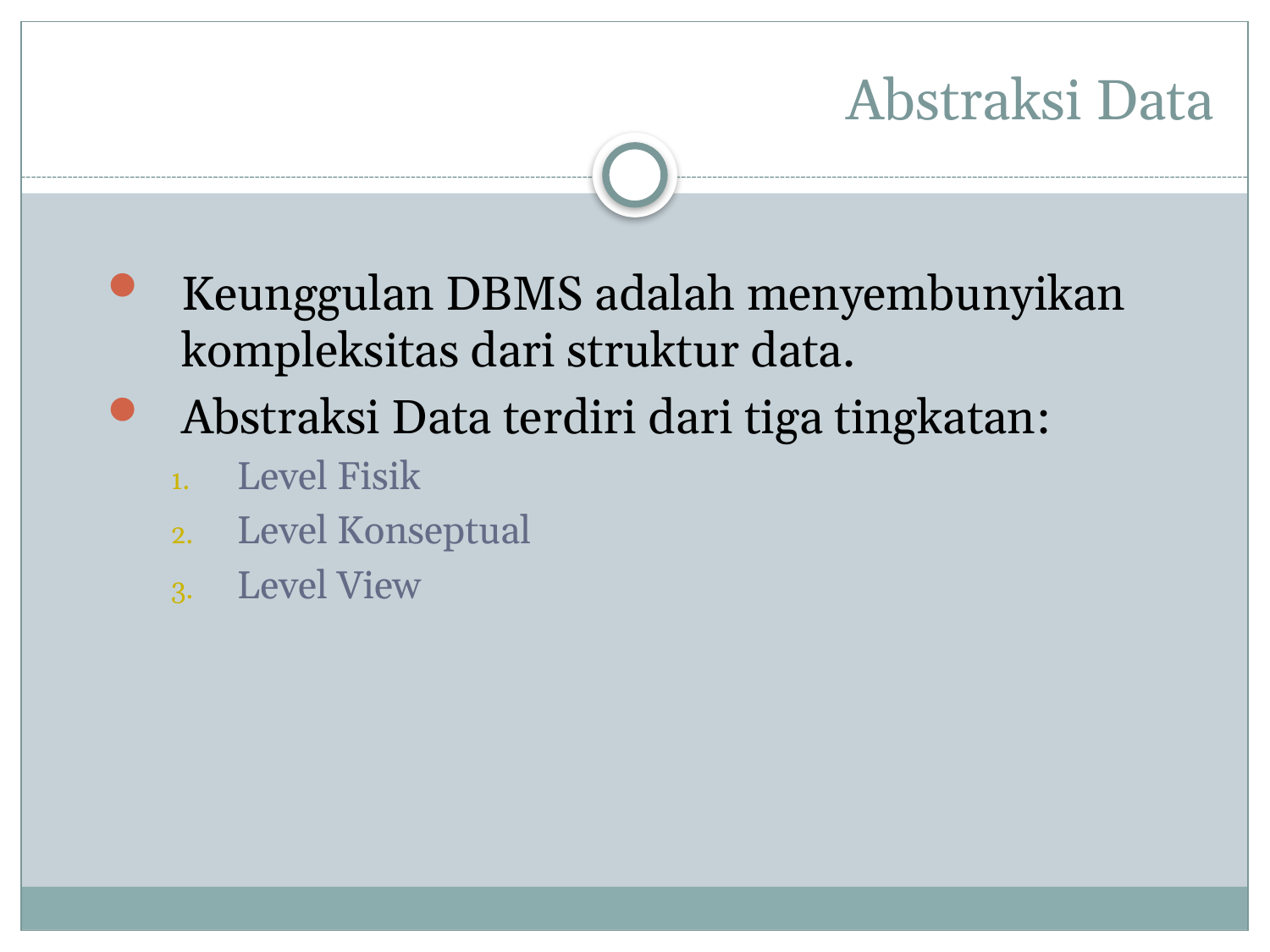

# Abstraksi Data
Keunggulan DBMS adalah menyembunyikan kompleksitas dari struktur data.
Abstraksi Data terdiri dari tiga tingkatan:
Level Fisik
Level Konseptual
Level View